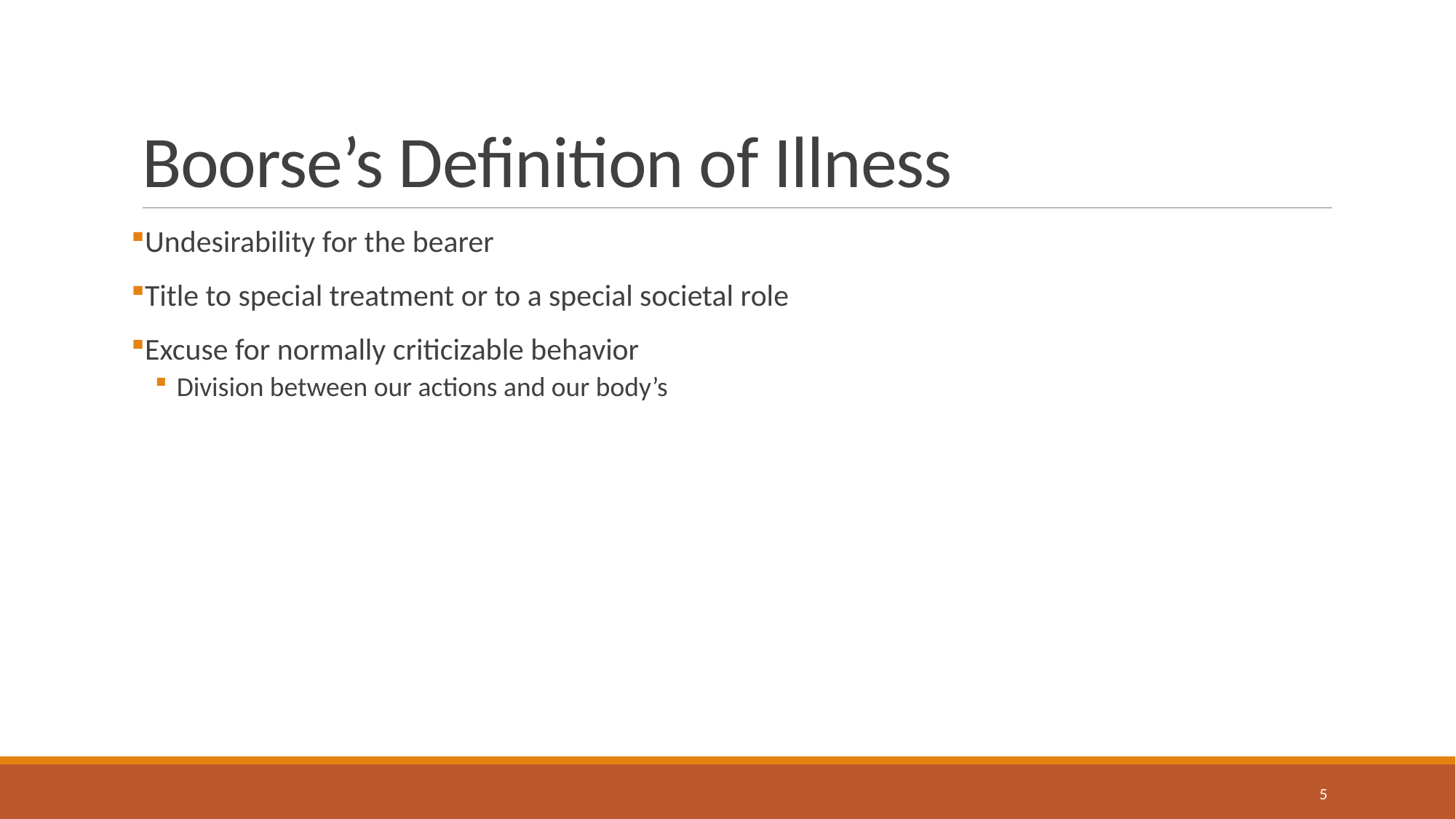

# Boorse’s Definition of Illness
Undesirability for the bearer
Title to special treatment or to a special societal role
Excuse for normally criticizable behavior
Division between our actions and our body’s

5